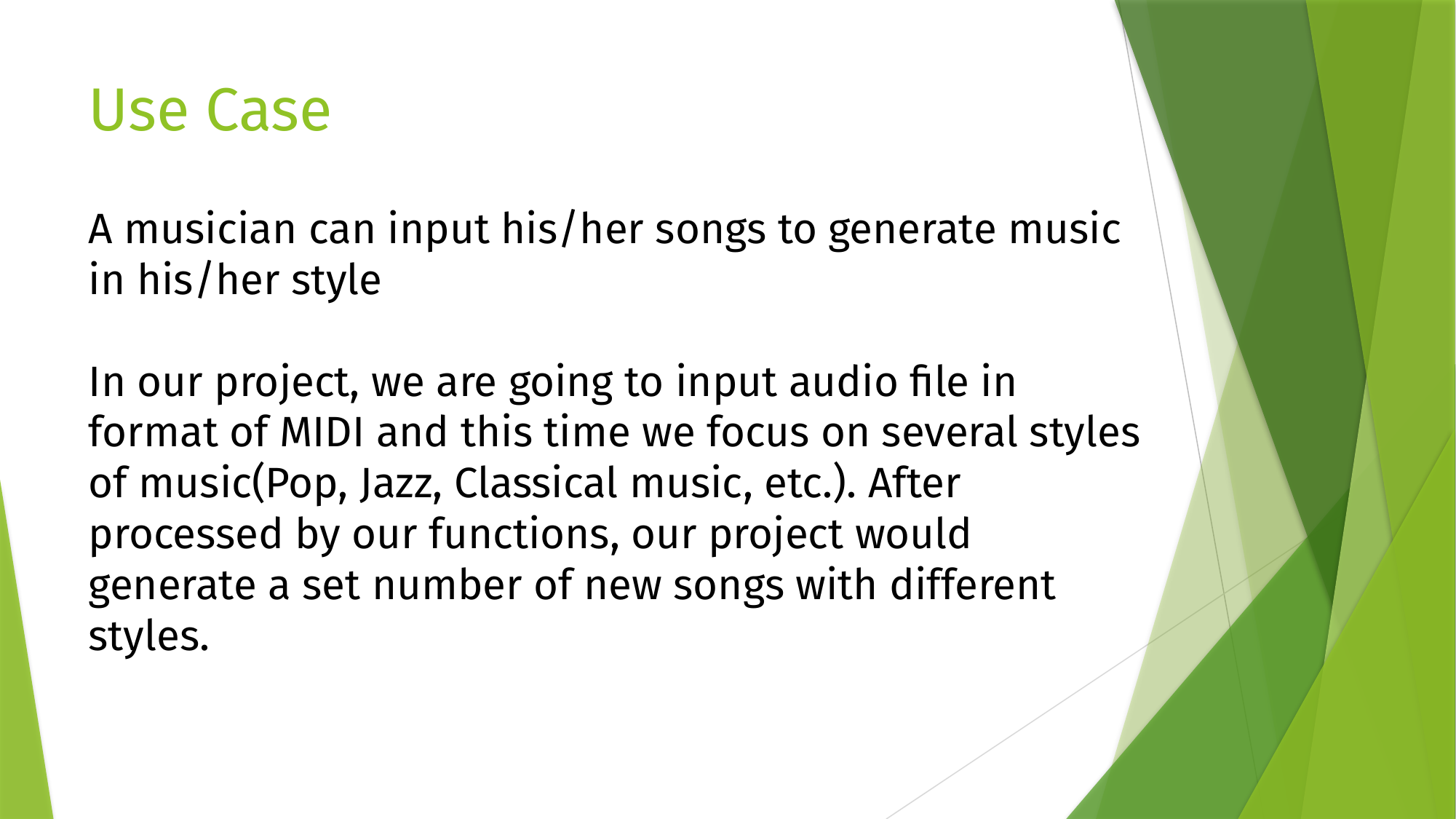

# Use Case A musician can input his/her songs to generate music in his/her style In our project, we are going to input audio file in format of MIDI and this time we focus on several styles of music(Pop, Jazz, Classical music, etc.). After processed by our functions, our project would generate a set number of new songs with different styles.